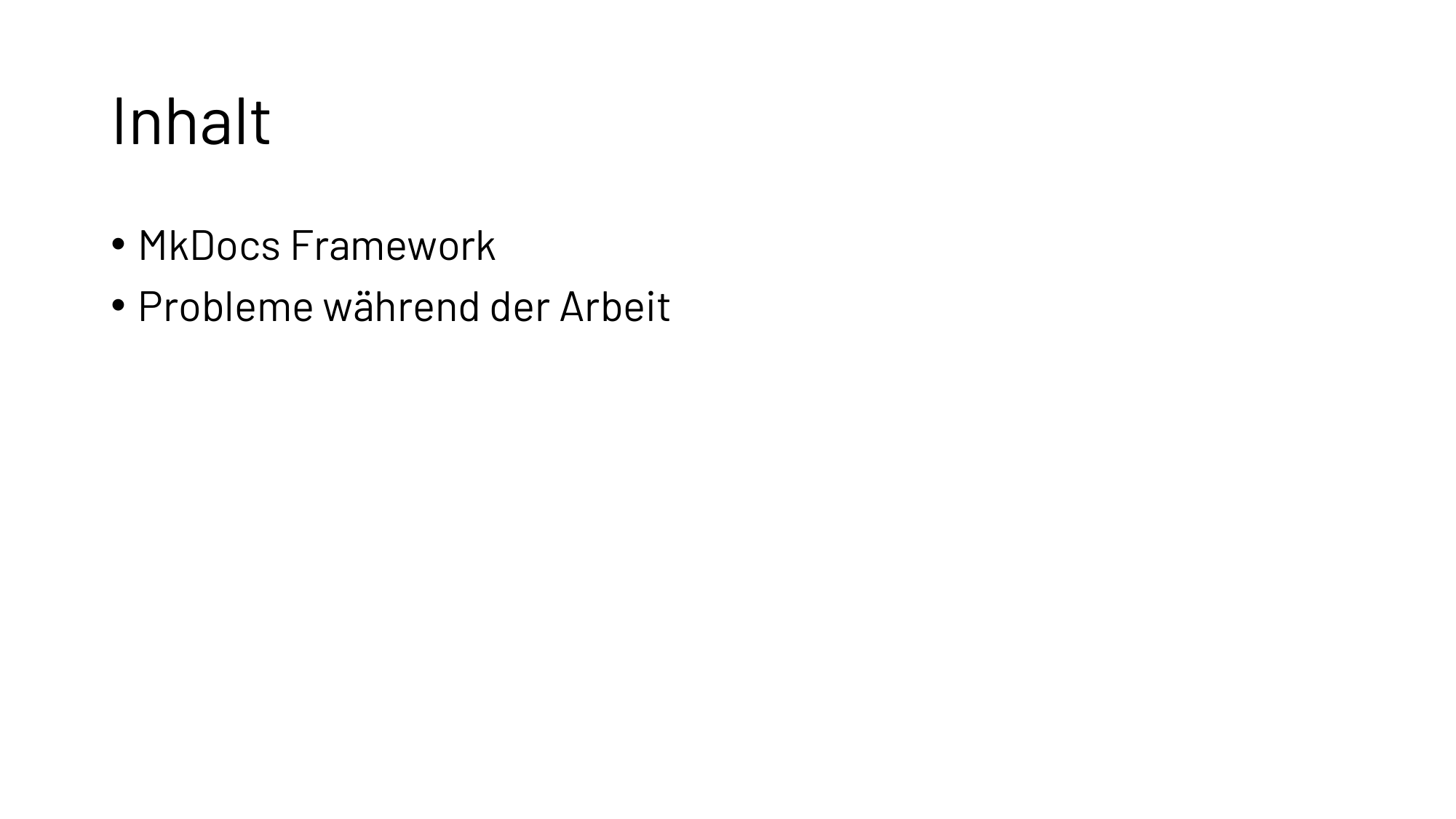

# Inhalt
MkDocs Framework
Probleme während der Arbeit